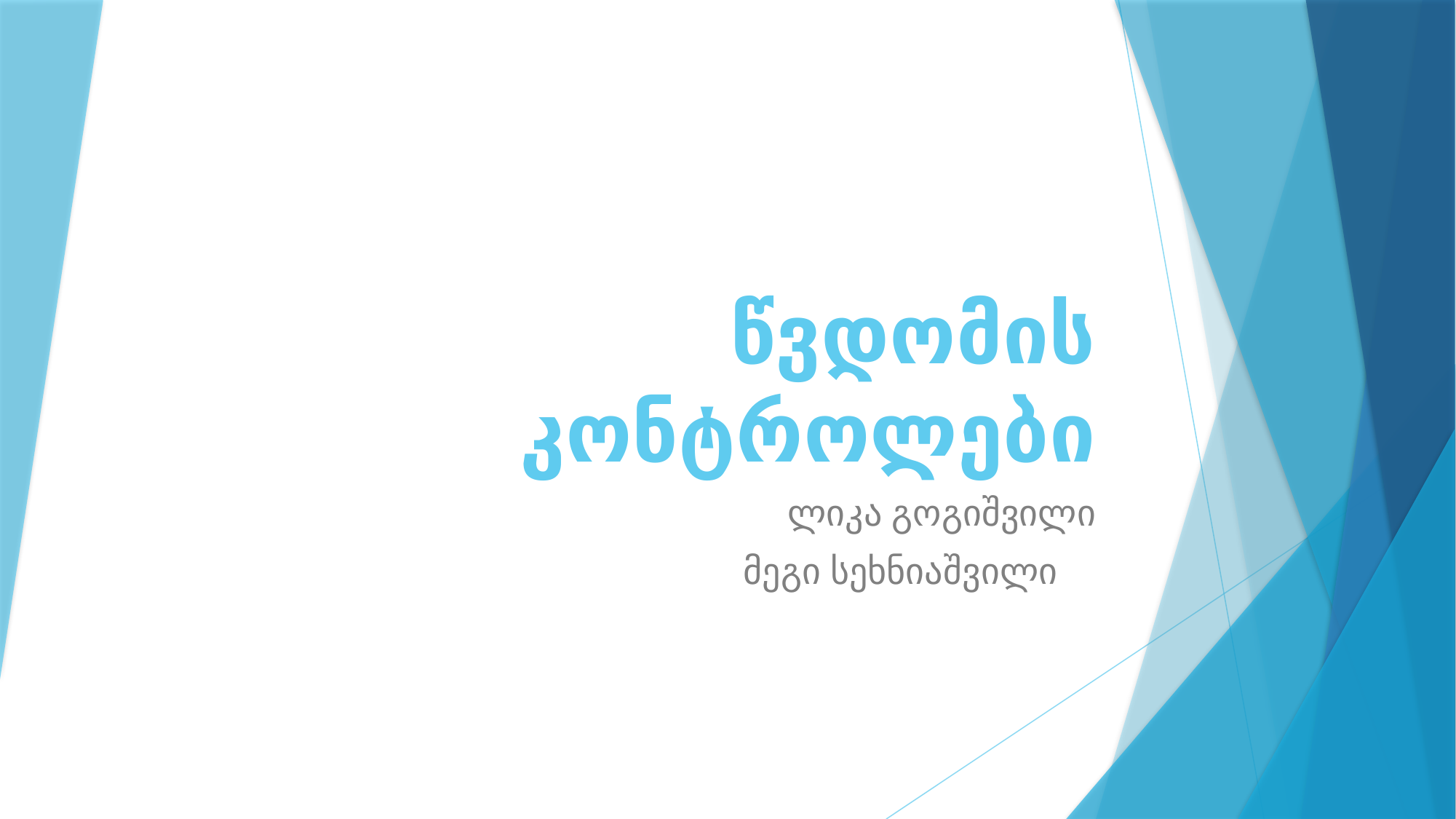

# წვდომის კონტროლები
ლიკა გოგიშვილი
მეგი სეხნიაშვილი